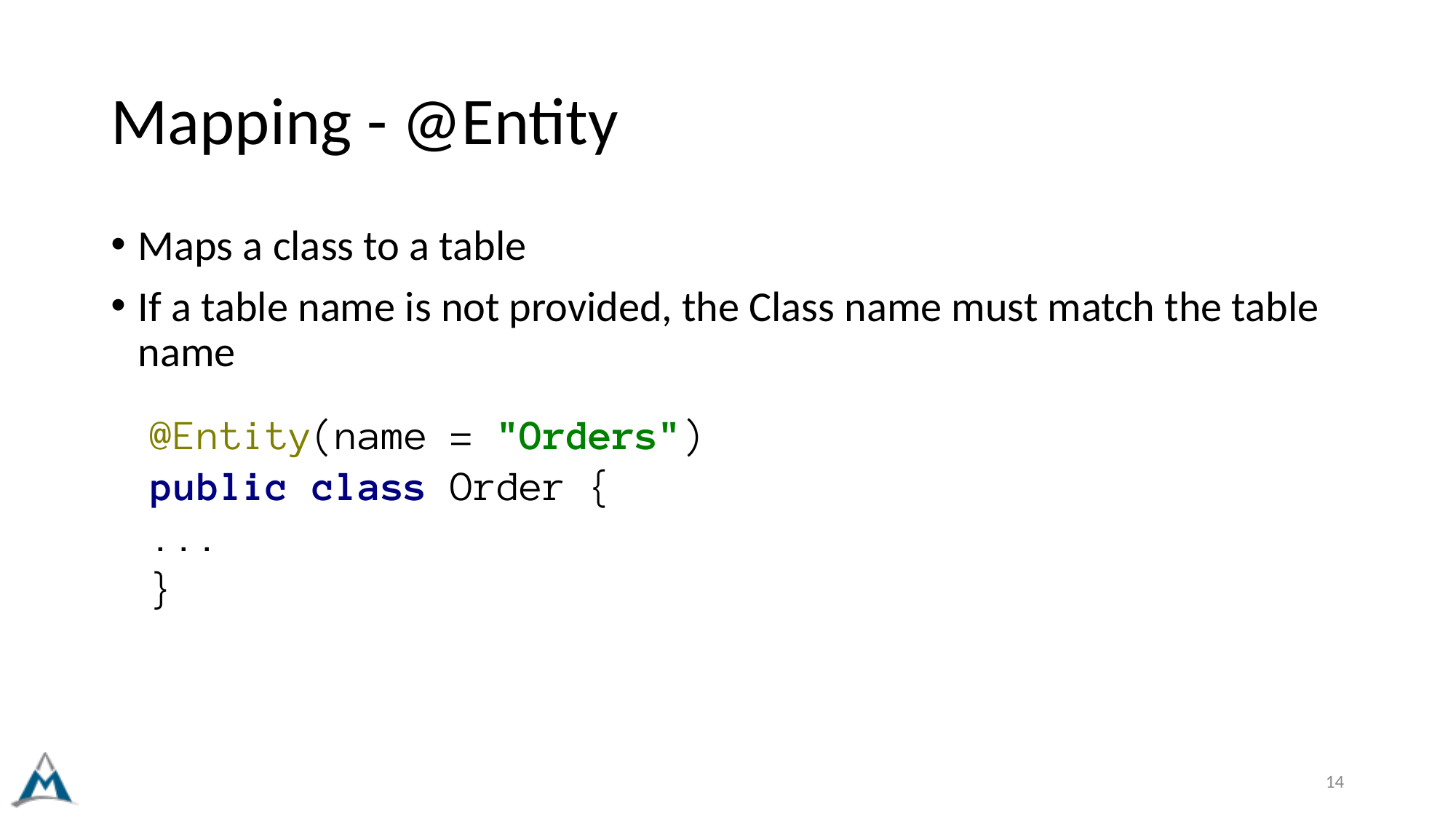

# Mapping - @Entity
Maps a class to a table
If a table name is not provided, the Class name must match the table name

@Entity(name = "Orders")
public class Order {
...
}
14